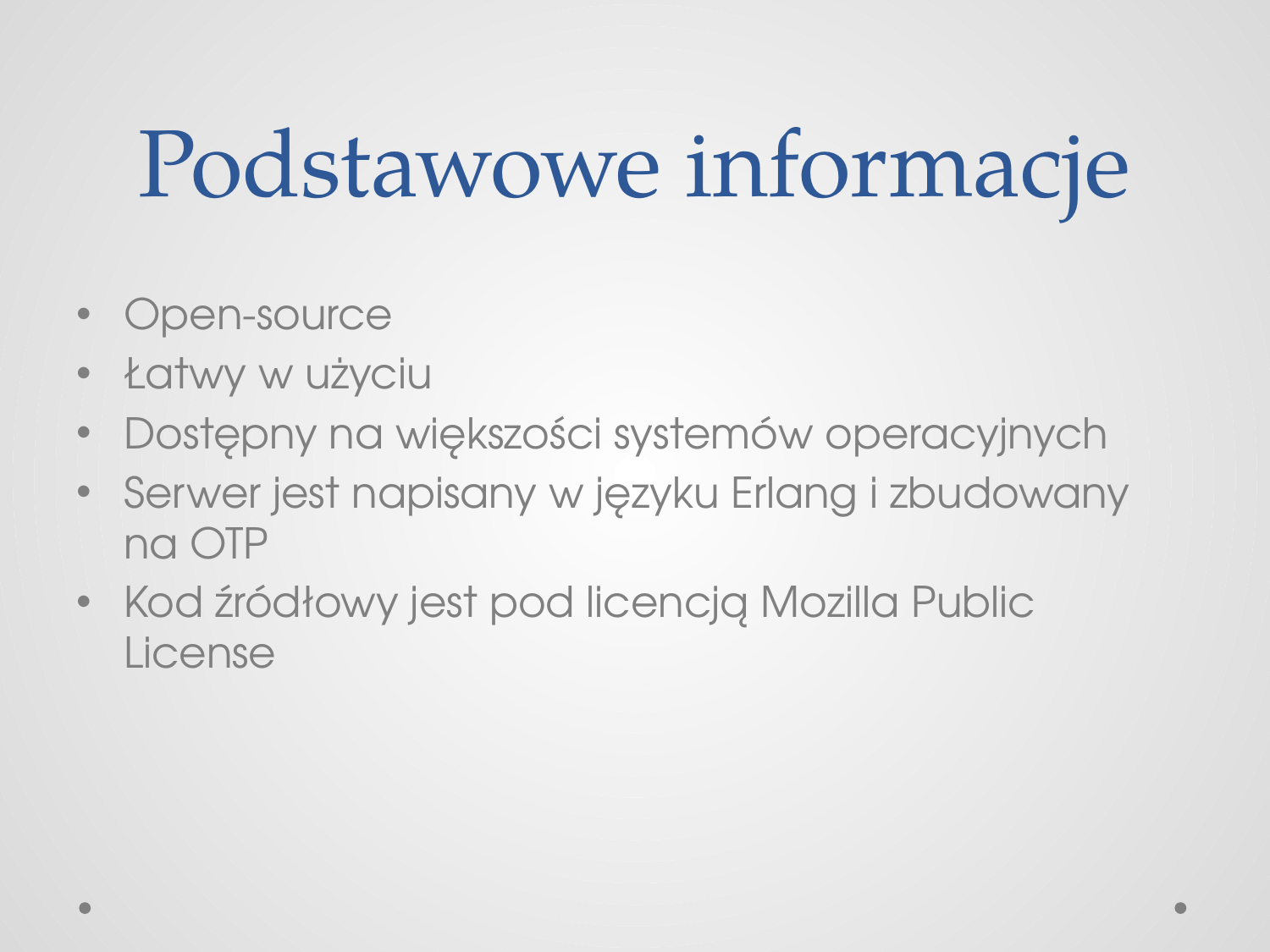

# Podstawowe informacje

Open-source
Łatwy w użyciu
Dostępny na większości systemów operacyjnych
Serwer jest napisany w języku Erlang i zbudowany na OTP
Kod źródłowy jest pod licencją Mozilla Public License